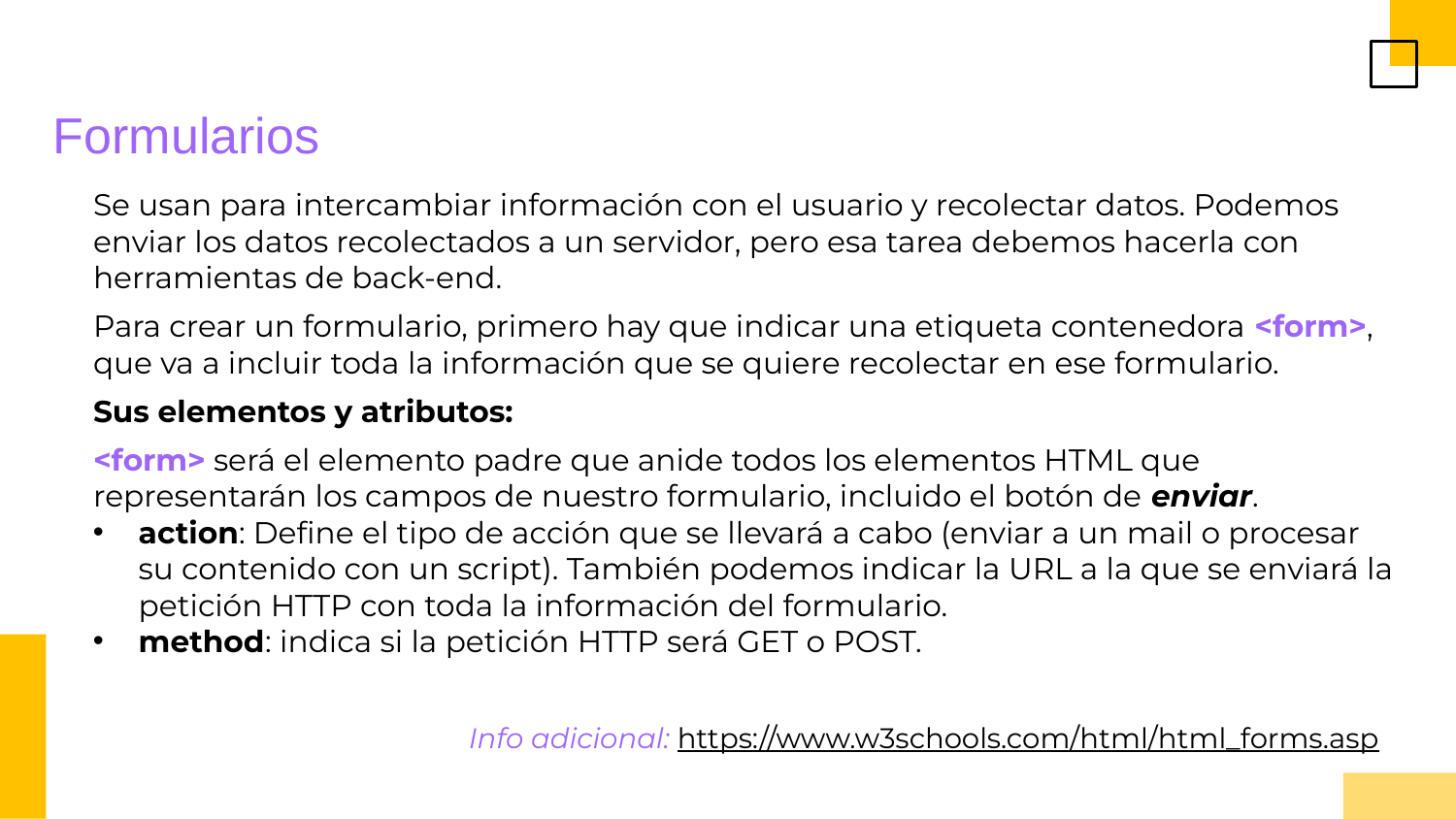

Formularios
Se usan para intercambiar información con el usuario y recolectar datos. Podemos enviar los datos recolectados a un servidor, pero esa tarea debemos hacerla con herramientas de back-end.
Para crear un formulario, primero hay que indicar una etiqueta contenedora <form>, que va a incluir toda la información que se quiere recolectar en ese formulario.
Sus elementos y atributos:
<form> será el elemento padre que anide todos los elementos HTML que representarán los campos de nuestro formulario, incluido el botón de enviar.
action: Define el tipo de acción que se llevará a cabo (enviar a un mail o procesar su contenido con un script). También podemos indicar la URL a la que se enviará la petición HTTP con toda la información del formulario.
method: indica si la petición HTTP será GET o POST.

Info adicional: https://www.w3schools.com/html/html_forms.asp